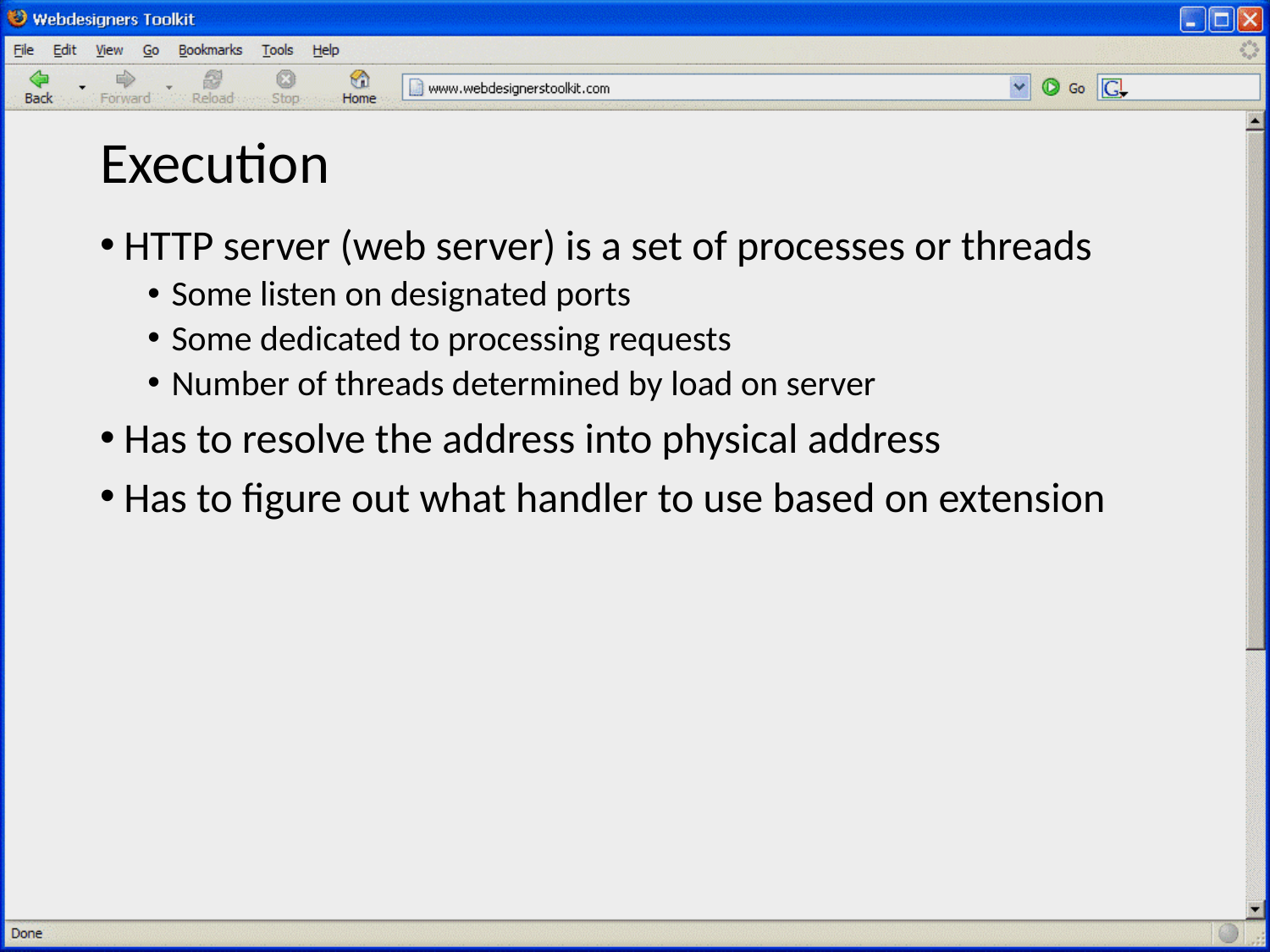

# Execution
HTTP server (web server) is a set of processes or threads
Some listen on designated ports
Some dedicated to processing requests
Number of threads determined by load on server
Has to resolve the address into physical address
Has to figure out what handler to use based on extension